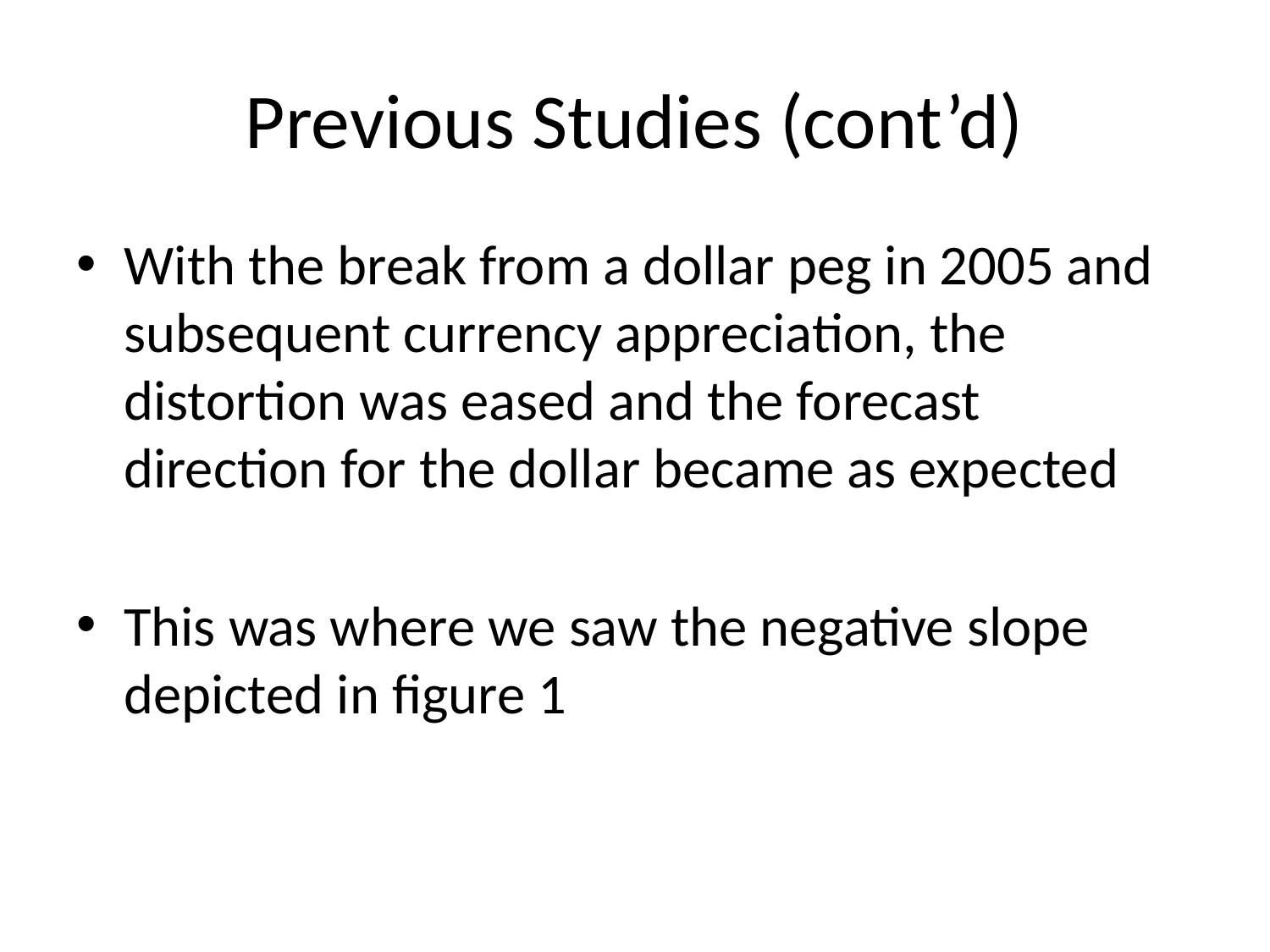

# Previous Studies (cont’d)
With the break from a dollar peg in 2005 and subsequent currency appreciation, the distortion was eased and the forecast direction for the dollar became as expected

This was where we saw the negative slope depicted in figure 1